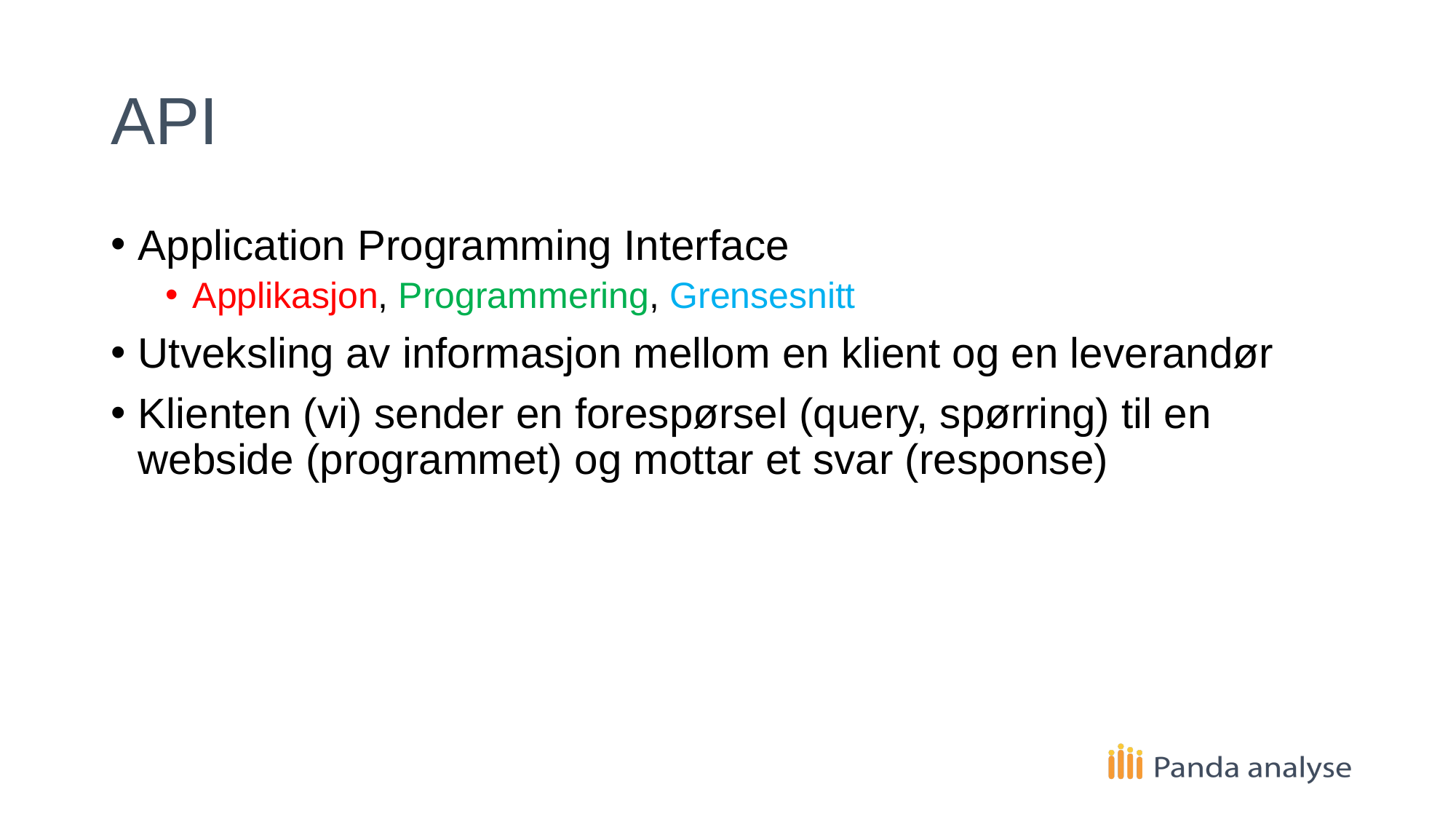

# API
Application Programming Interface
Applikasjon, Programmering, Grensesnitt
Utveksling av informasjon mellom en klient og en leverandør
Klienten (vi) sender en forespørsel (query, spørring) til en webside (programmet) og mottar et svar (response)